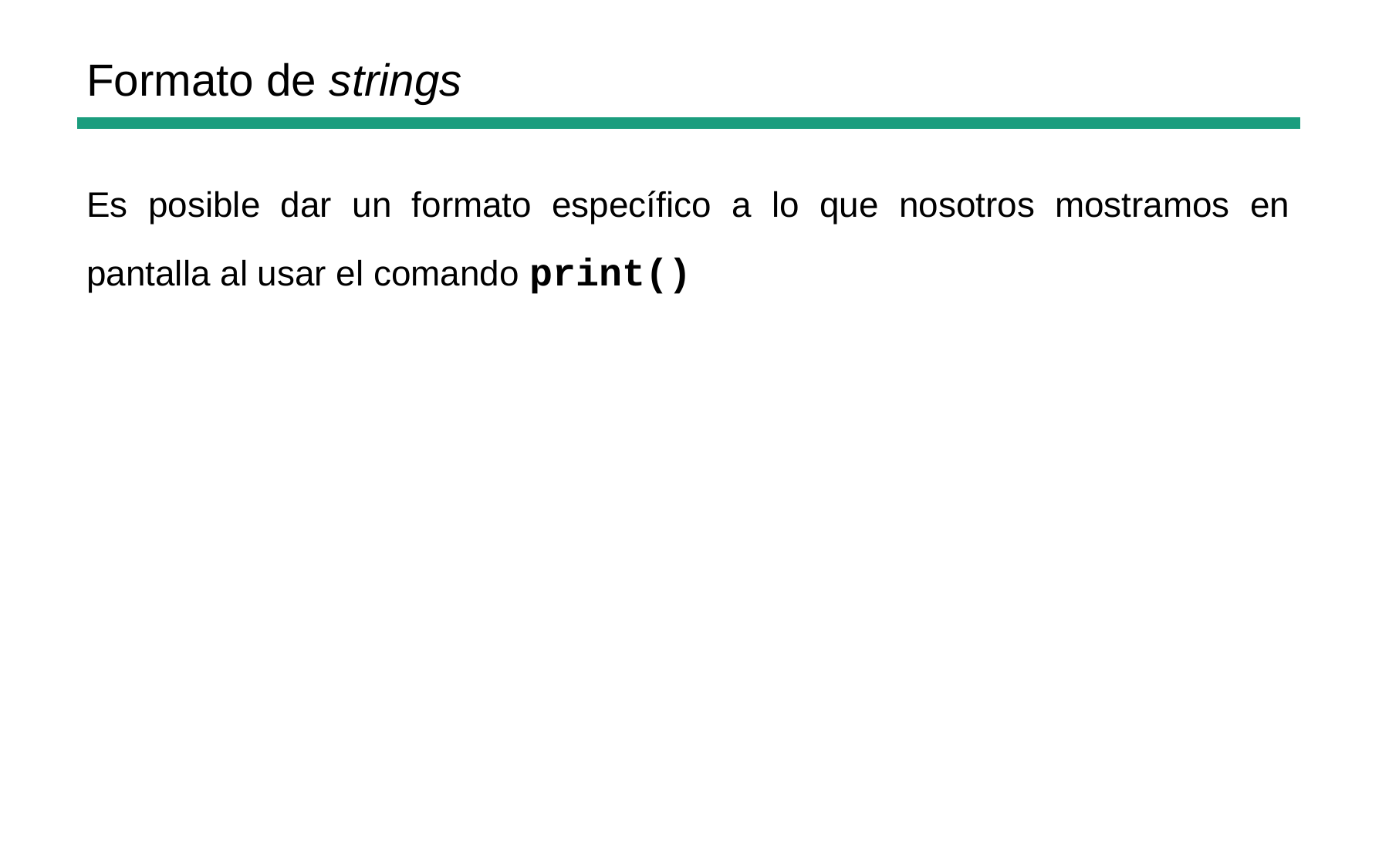

Formato de strings

Es posible dar un formato específico a lo que nosotros mostramos en pantalla al usar el comando print()